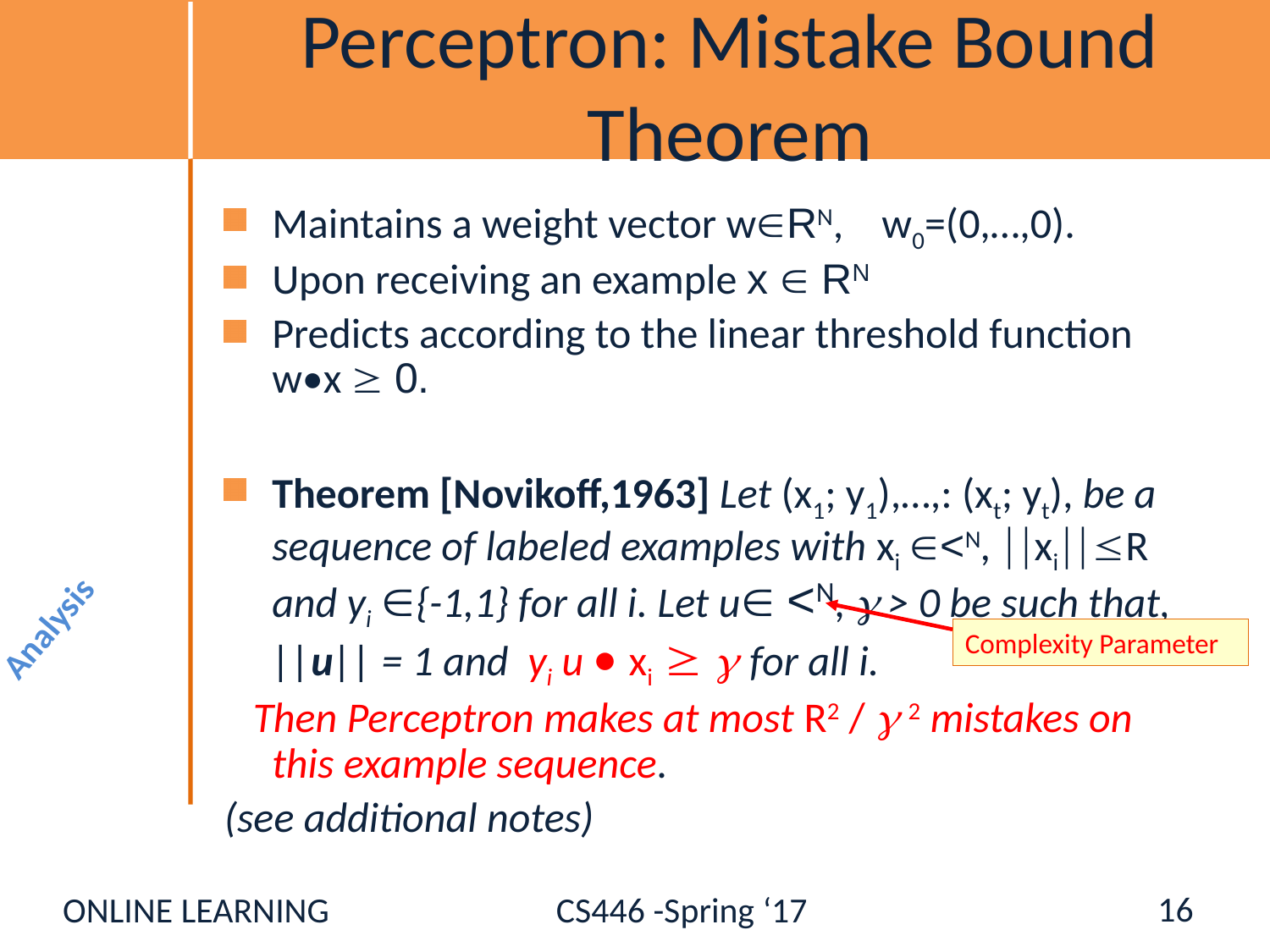

# Perceptron: Mistake Bound Theorem
Maintains a weight vector w∈RN,    w0=(0,…,0).
Upon receiving an example x ∈ RN
Predicts according to the linear threshold function w•x ≥ 0.

Theorem [Novikoff,1963] Let (x1; y1),…,: (xt; yt), be a sequence of labeled examples with xi ∈<N, ||xi||≤R and yi ∈{-1,1} for all i. Let u∈ <N, γ > 0 be such that, ||u|| = 1 and  yi u • xi ≥ γ for all i.
   Then Perceptron makes at most R2 / γ 2 mistakes on this example sequence.
(see additional notes)
Analysis

Complexity Parameter
16